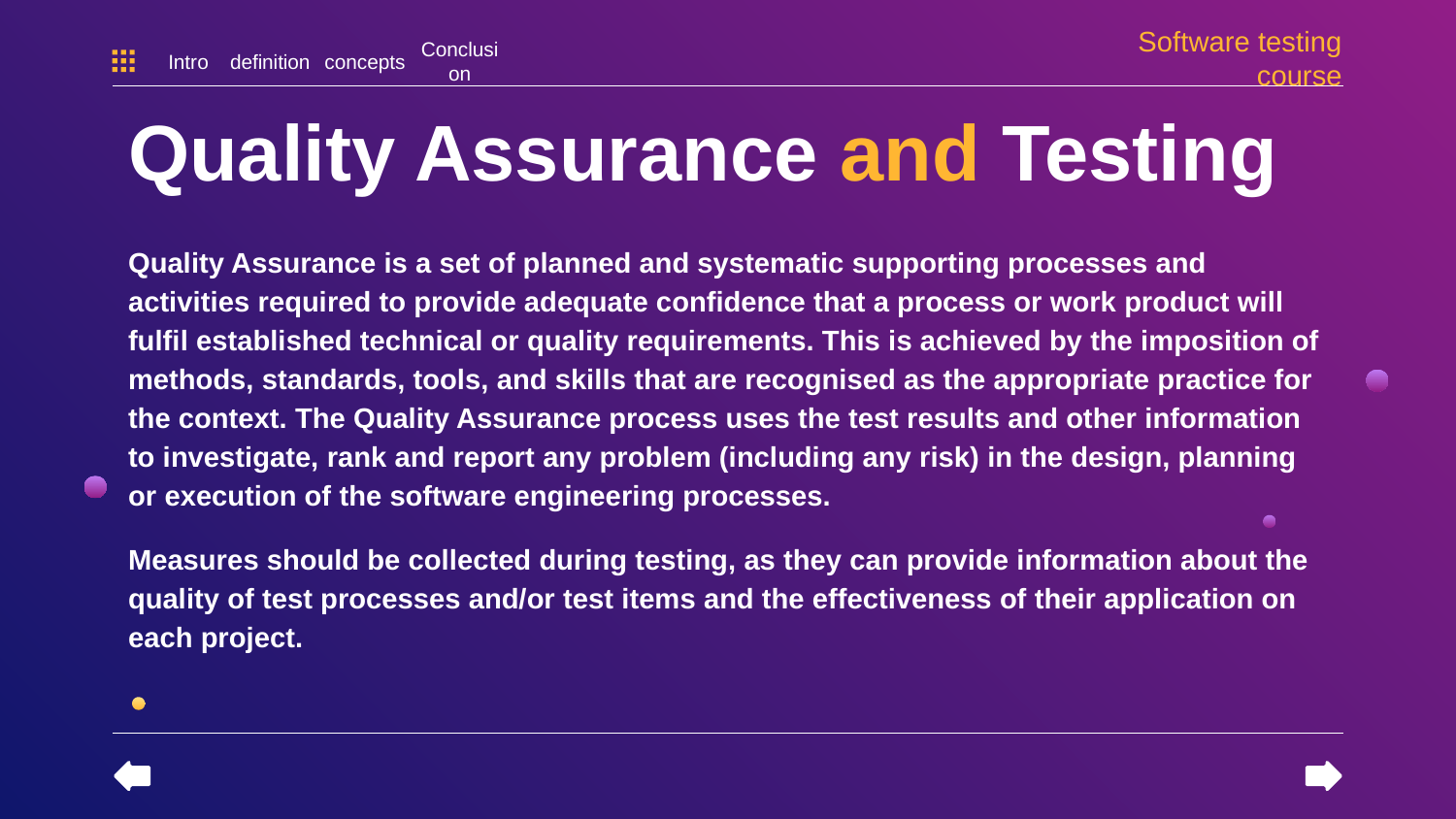

Software testing course
Intro
definition
concepts
Conclusion

# Quality Assurance and Testing
Quality Assurance is a set of planned and systematic supporting processes and activities required to provide adequate confidence that a process or work product will fulfil established technical or quality requirements. This is achieved by the imposition of methods, standards, tools, and skills that are recognised as the appropriate practice for the context. The Quality Assurance process uses the test results and other information to investigate, rank and report any problem (including any risk) in the design, planning or execution of the software engineering processes.
Measures should be collected during testing, as they can provide information about the quality of test processes and/or test items and the effectiveness of their application on each project.